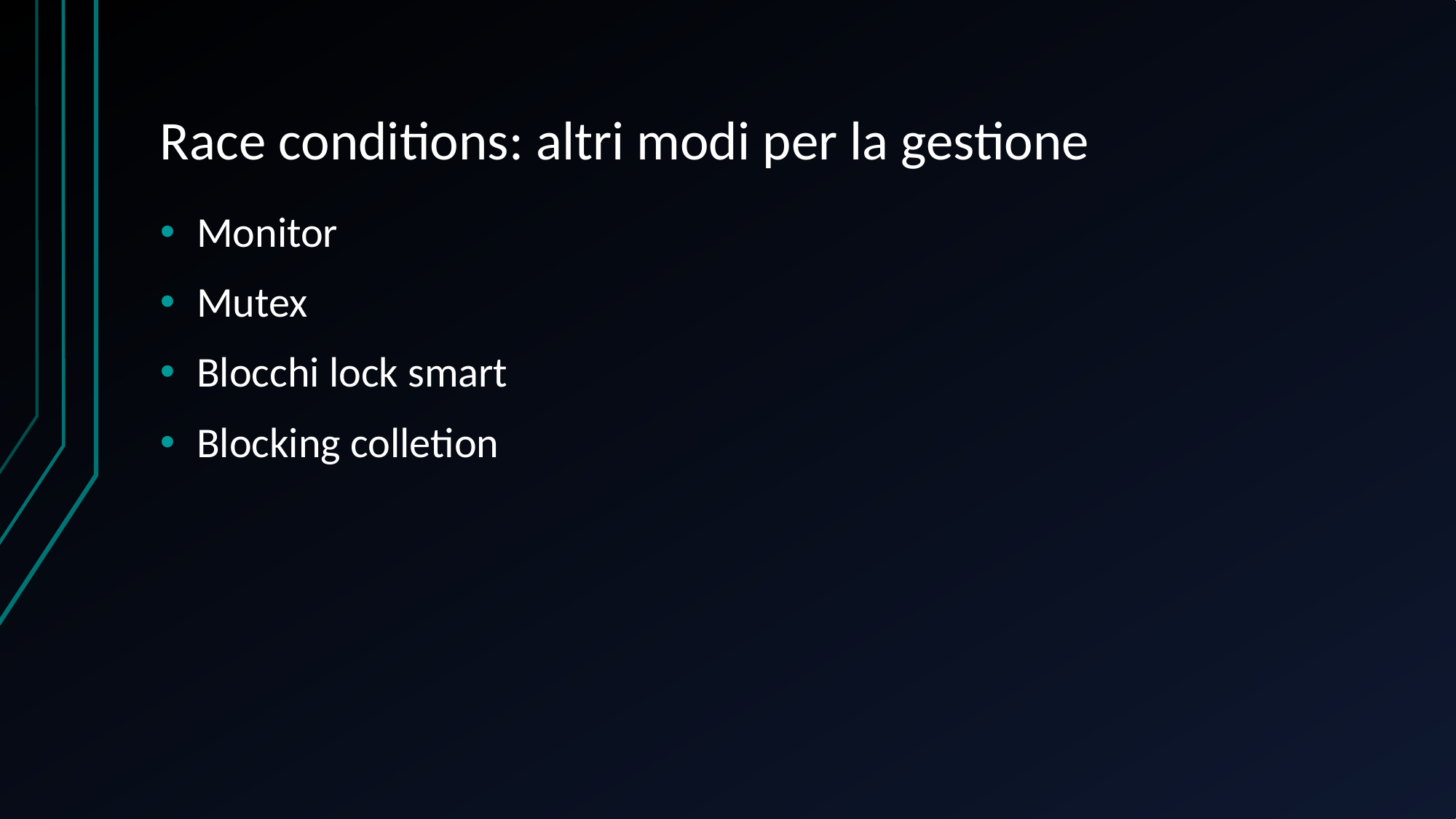

# Race conditions: altri modi per la gestione
Monitor
Mutex
Blocchi lock smart
Blocking colletion